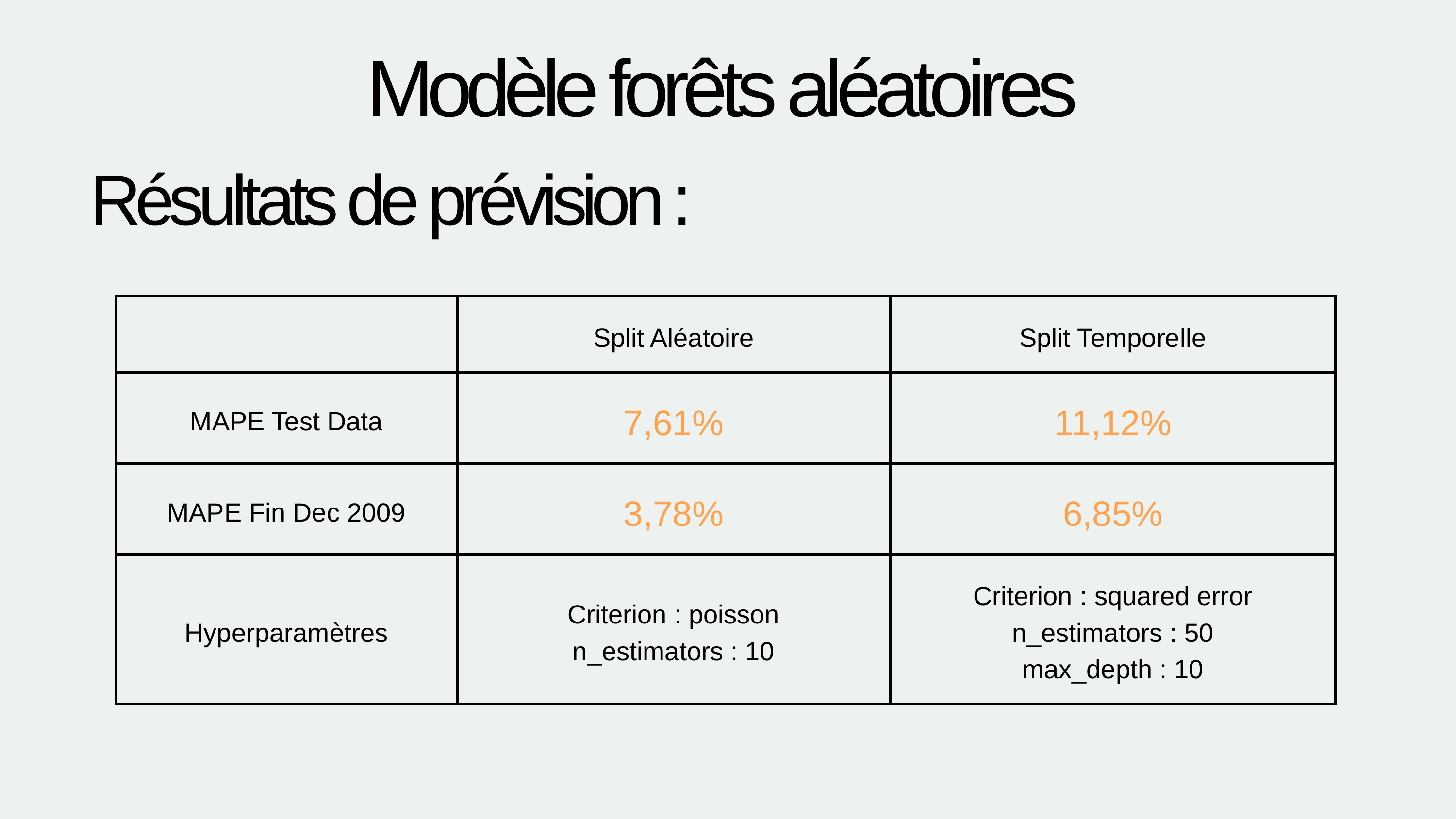

Modèle forêts aléatoires
Résultats de prévision :
|  | Split Aléatoire | Split Temporelle |
| --- | --- | --- |
| MAPE Test Data | 7,61% | 11,12% |
| MAPE Fin Dec 2009 | 3,78% | 6,85% |
| Hyperparamètres | Criterion : poisson n\_estimators : 10 | Criterion : squared error n\_estimators : 50 max\_depth : 10 |